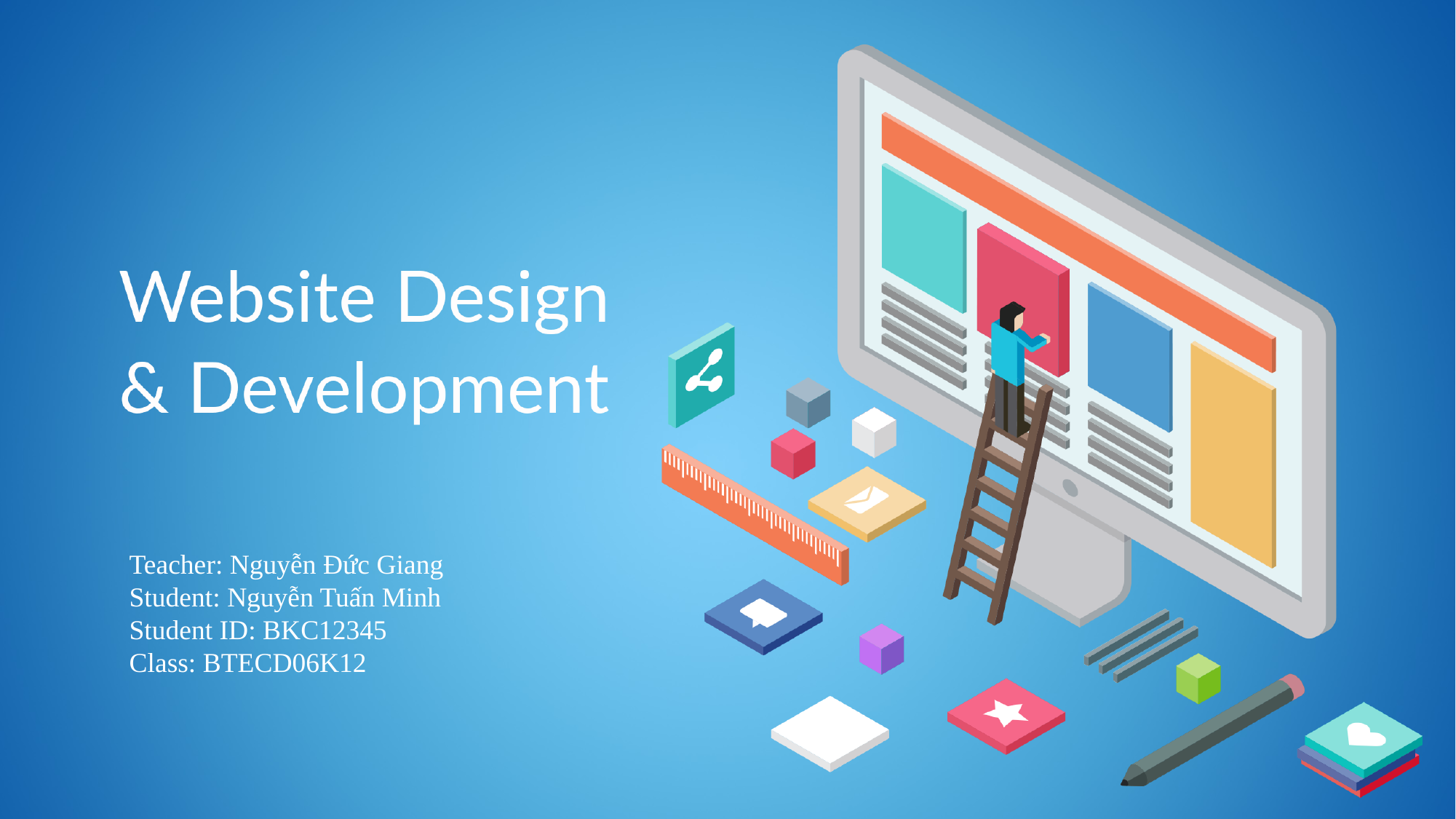

Teacher: Nguyễn Đức Giang
Student: Nguyễn Tuấn Minh
Student ID: BKC12345
Class: BTECD06K12